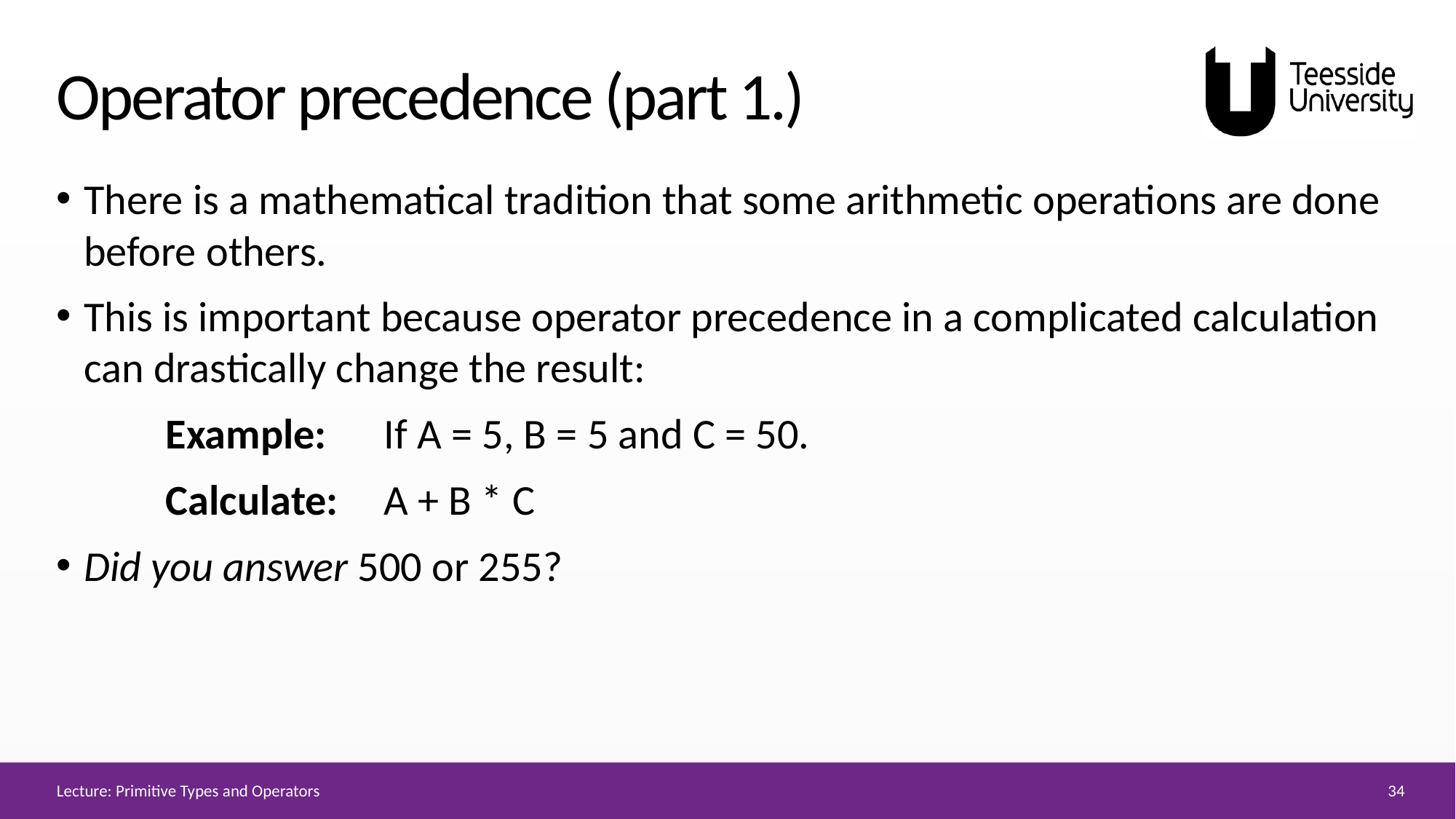

# Operator precedence (part 1.)
There is a mathematical tradition that some arithmetic operations are done before others.
This is important because operator precedence in a complicated calculation can drastically change the result:
	Example: 	If A = 5, B = 5 and C = 50.
	Calculate:	A + B * C
Did you answer 500 or 255?

34
Lecture: Primitive Types and Operators